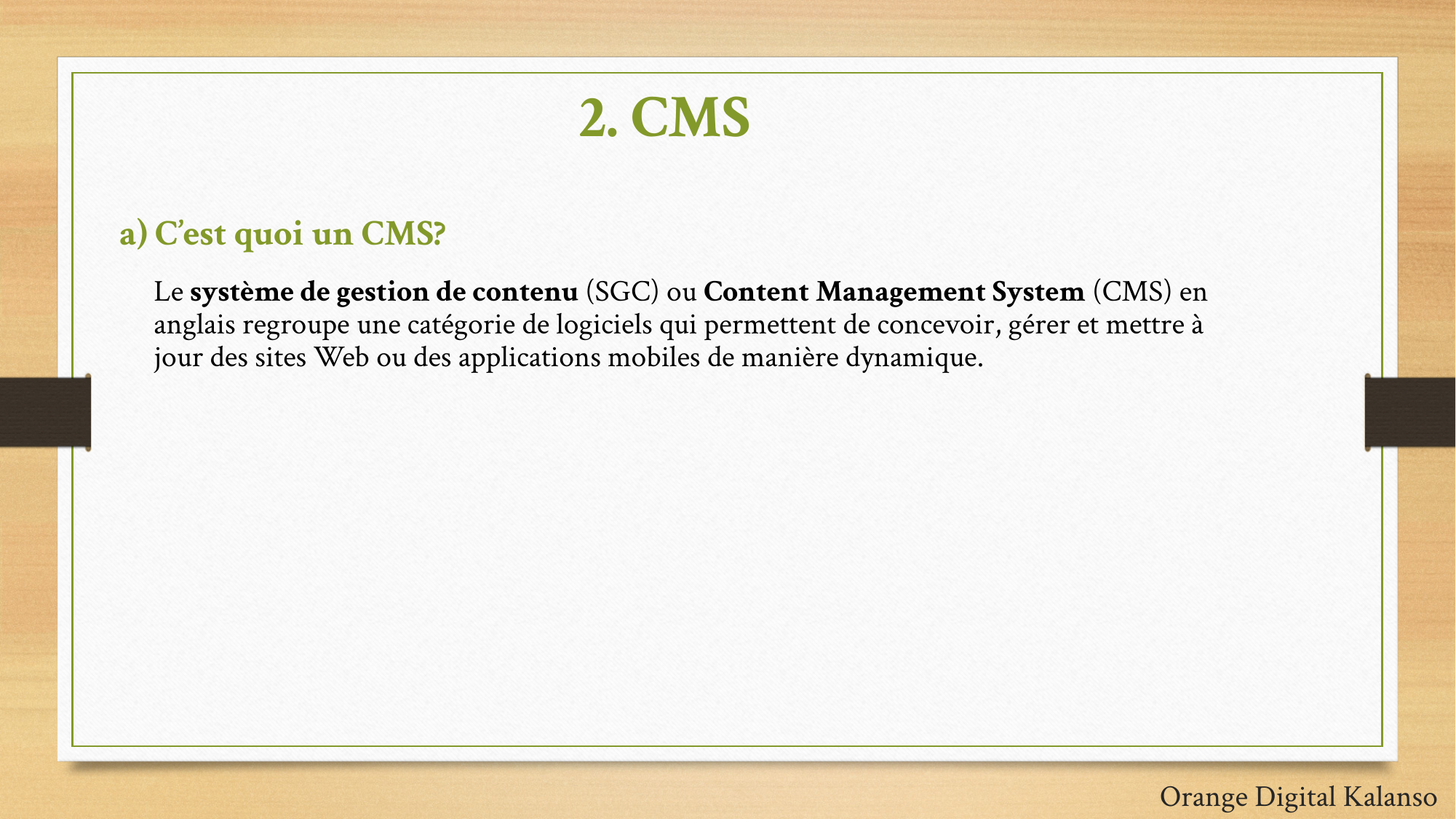

2. CMS
a) C’est quoi un CMS?
Le système de gestion de contenu (SGC) ou Content Management System (CMS) en anglais regroupe une catégorie de logiciels qui permettent de concevoir, gérer et mettre à jour des sites Web ou des applications mobiles de manière dynamique.
Orange Digital Kalanso